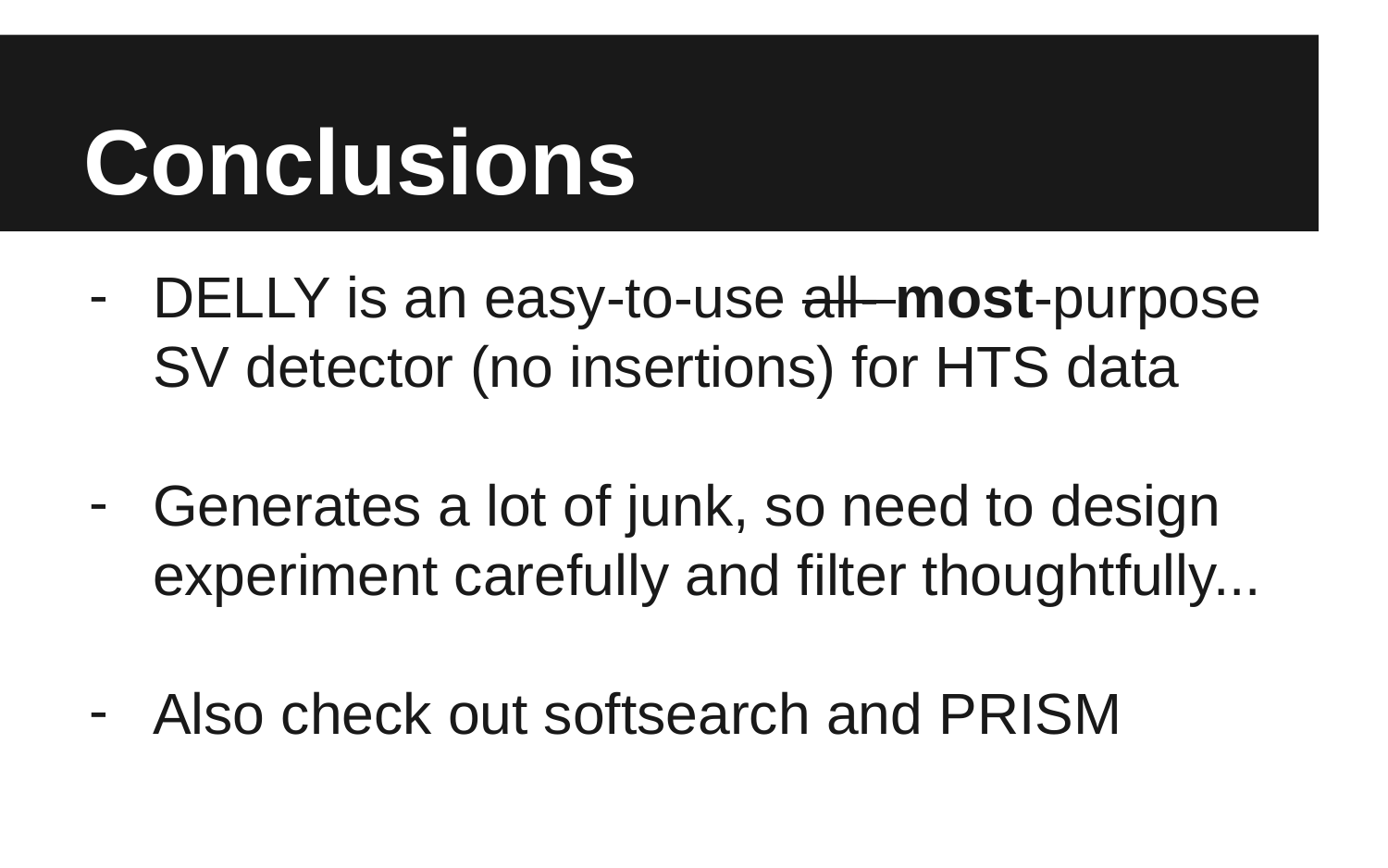

# Conclusions

DELLY is an easy-to-use all- most-purpose SV detector (no insertions) for HTS data

Generates a lot of junk, so need to design experiment carefully and filter thoughtfully...

Also check out softsearch and PRISM